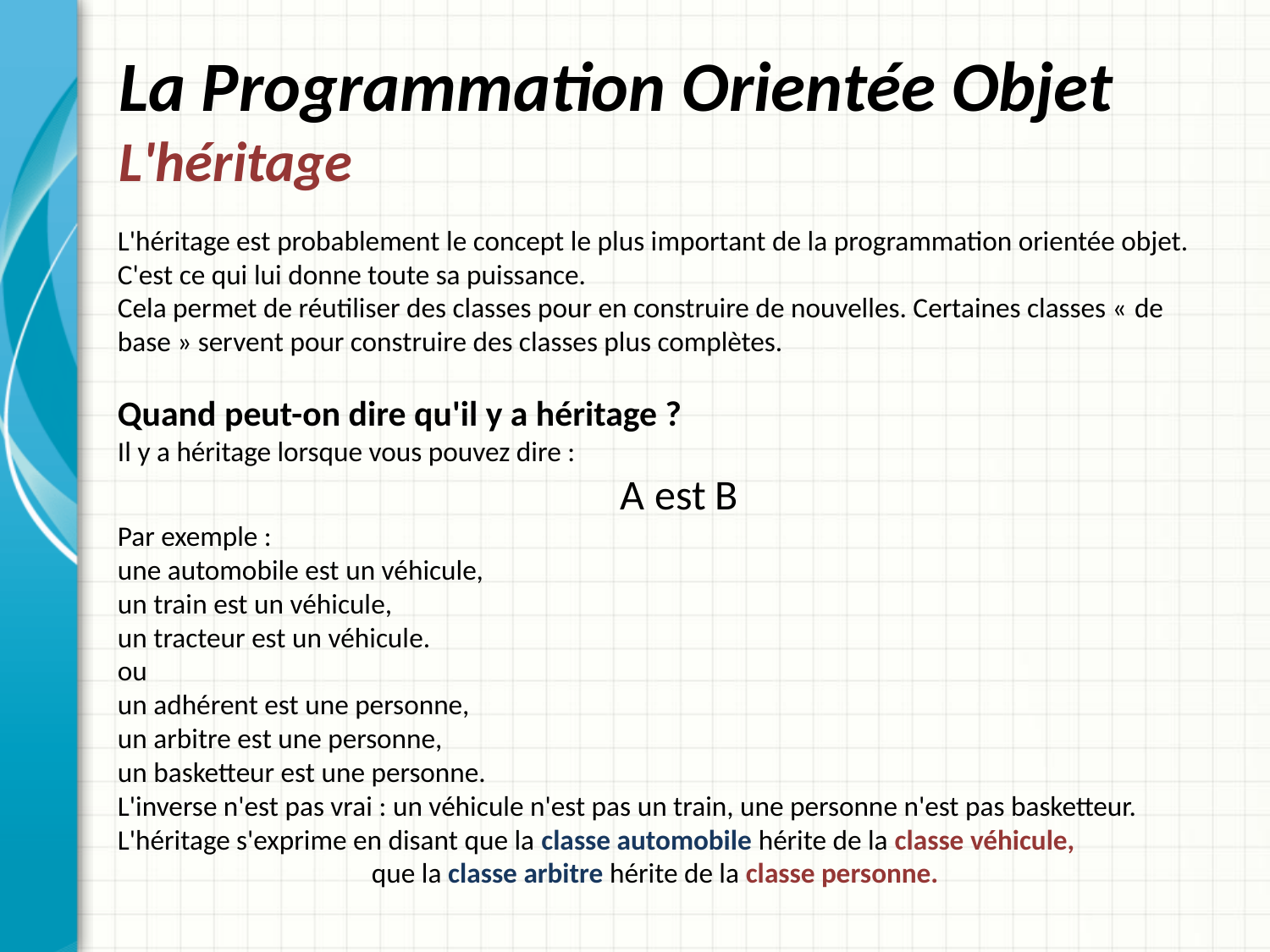

# La Programmation Orientée Objet L'héritage
L'héritage est probablement le concept le plus important de la programmation orientée objet. C'est ce qui lui donne toute sa puissance.
Cela permet de réutiliser des classes pour en construire de nouvelles. Certaines classes « de base » servent pour construire des classes plus complètes.

Quand peut-on dire qu'il y a héritage ?
Il y a héritage lorsque vous pouvez dire :
A est B
Par exemple :
une automobile est un véhicule,
un train est un véhicule,
un tracteur est un véhicule.
ou
un adhérent est une personne,
un arbitre est une personne,
un basketteur est une personne.
L'inverse n'est pas vrai : un véhicule n'est pas un train, une personne n'est pas basketteur.
L'héritage s'exprime en disant que la classe automobile hérite de la classe véhicule,
		que la classe arbitre hérite de la classe personne.